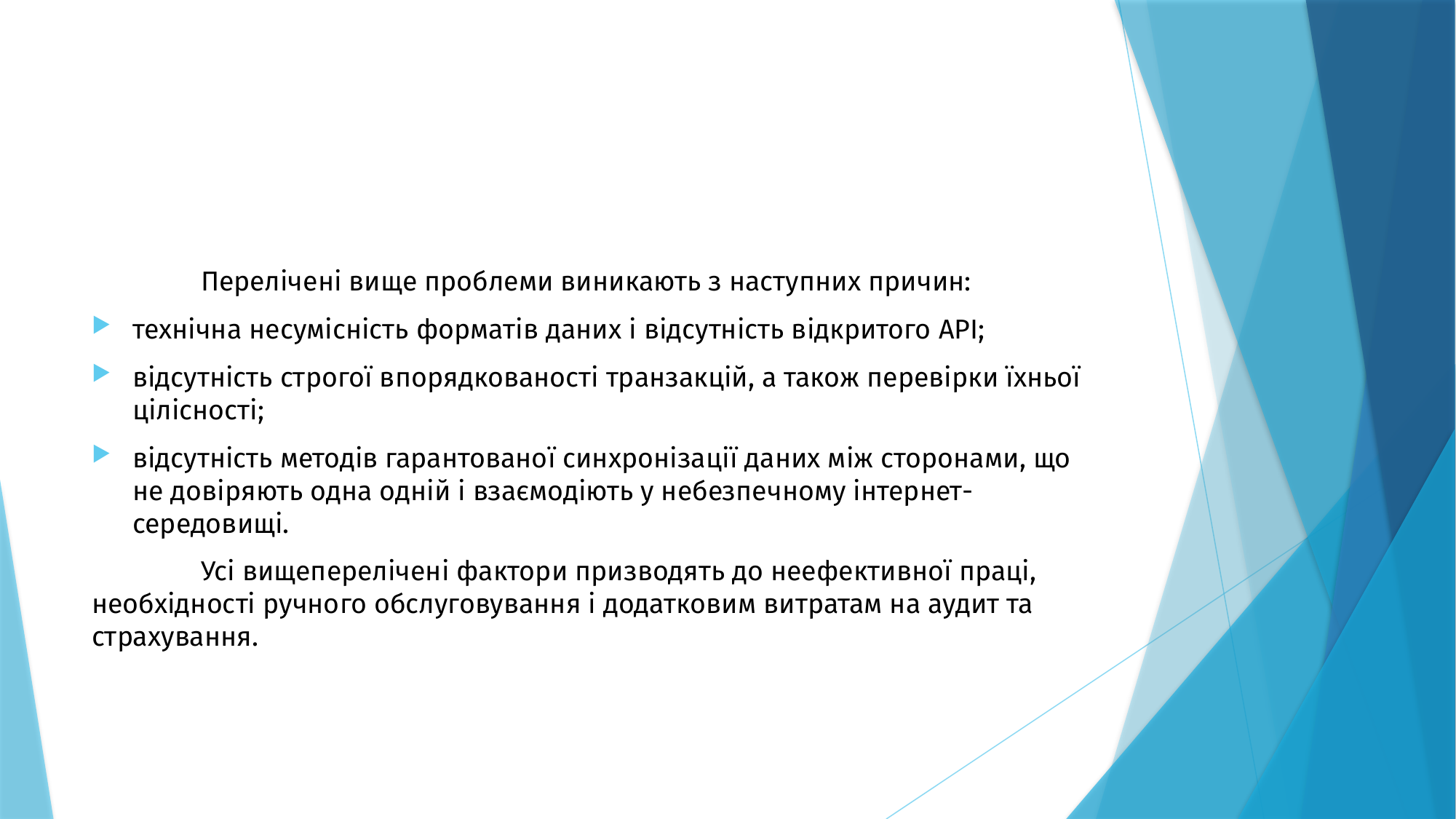

#
	Перелічені вище проблеми виникають з наступних причин:
технічна несумісність форматів даних і відсутність відкритого АРІ;
відсутність строгої впорядкованості транзакцій, а також перевірки їхньої цілісності;
відсутність методів гарантованої синхронізації даних між сторонами, що не довіряють одна одній і взаємодіють у небезпечному інтернет-середовищі.
	Усі вищеперелічені фактори призводять до неефективної праці, необхідності ручного обслуговування і додатковим витратам на аудит та страхування.